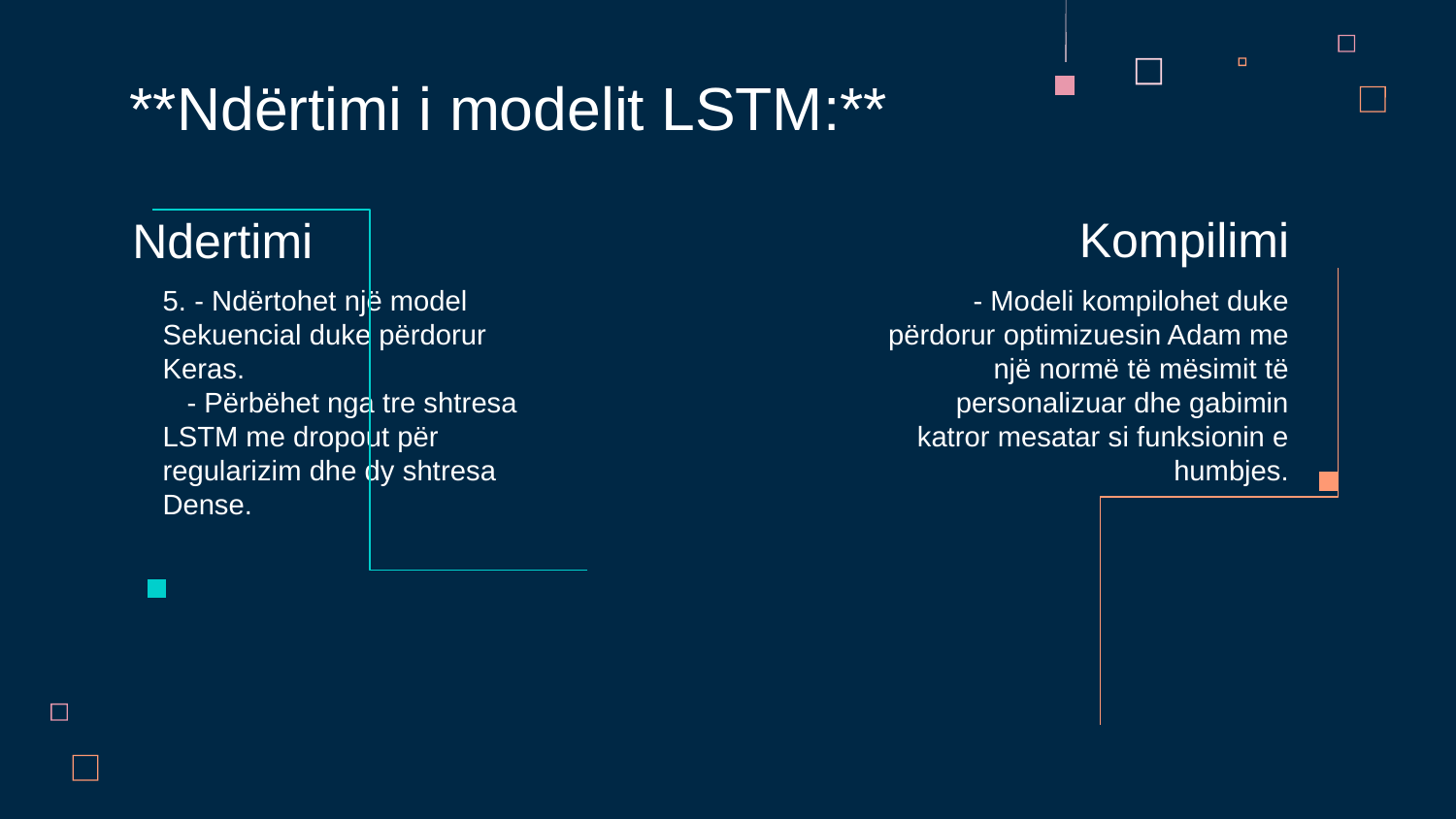

**Ndërtimi i modelit LSTM:**
# Ndertimi
Kompilimi
5. - Ndërtohet një model Sekuencial duke përdorur Keras.
   - Përbëhet nga tre shtresa LSTM me dropout për regularizim dhe dy shtresa Dense.
 - Modeli kompilohet duke përdorur optimizuesin Adam me një normë të mësimit të personalizuar dhe gabimin katror mesatar si funksionin e humbjes.